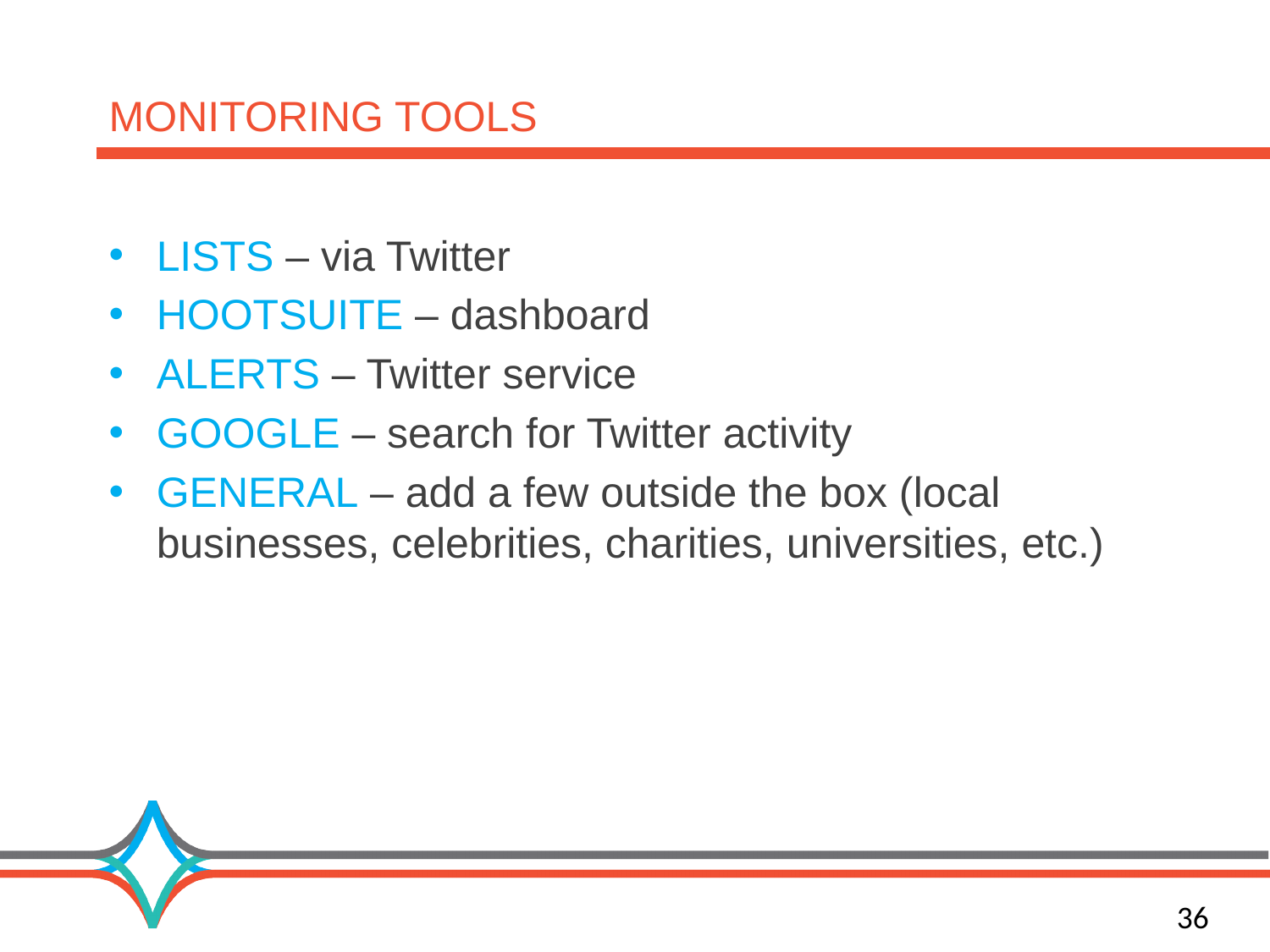

# Monitoring tools
LISTS – via Twitter
HOOTSUITE – dashboard
ALERTS – Twitter service
GOOGLE – search for Twitter activity
GENERAL – add a few outside the box (local businesses, celebrities, charities, universities, etc.)

36